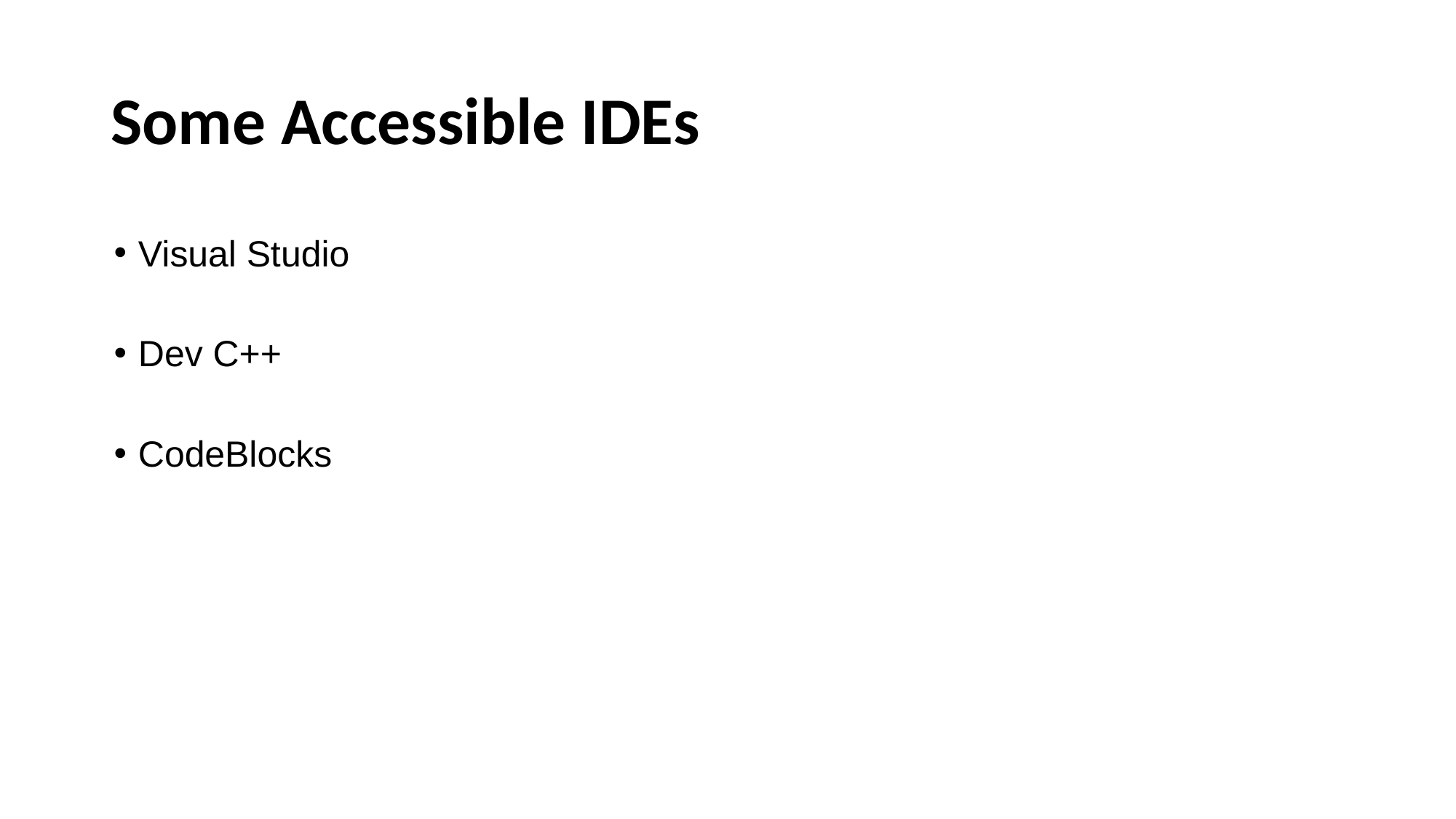

# Some Accessible IDEs
Visual Studio

Dev C++

CodeBlocks